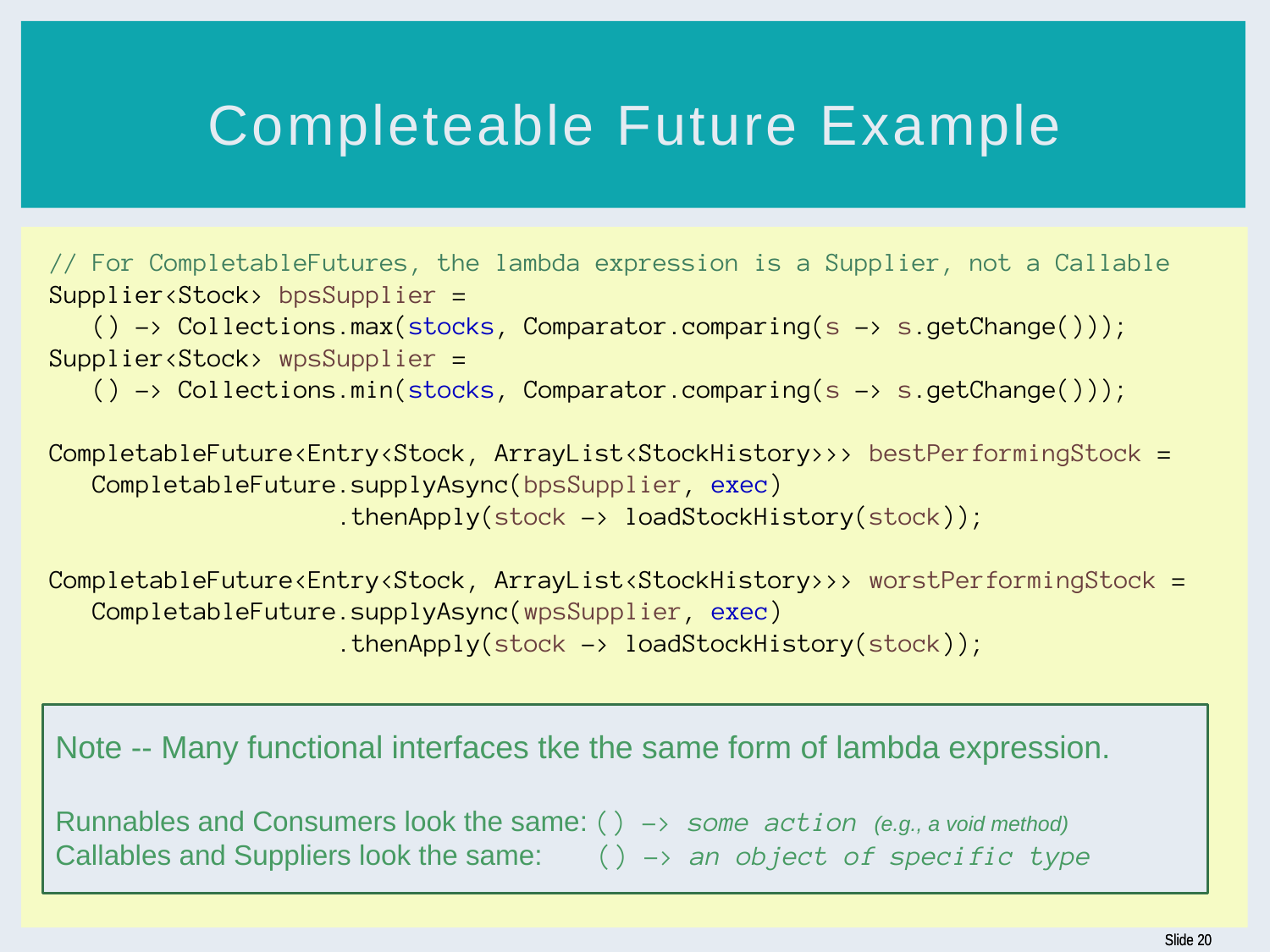

# Completeable Future Example
// For CompletableFutures, the lambda expression is a Supplier, not a Callable
Supplier<Stock> bpsSupplier =
   () -> Collections.max(stocks, Comparator.comparing(s -> s.getChange()));
Supplier<Stock> wpsSupplier =
   () -> Collections.min(stocks, Comparator.comparing(s -> s.getChange()));

CompletableFuture<Entry<Stock, ArrayList<StockHistory>>> bestPerformingStock =
   CompletableFuture.supplyAsync(bpsSupplier, exec)
                    .thenApply(stock -> loadStockHistory(stock));

CompletableFuture<Entry<Stock, ArrayList<StockHistory>>> worstPerformingStock =
   CompletableFuture.supplyAsync(wpsSupplier, exec)
                    .thenApply(stock -> loadStockHistory(stock));

Note -- Many functional interfaces tke the same form of lambda expression.

Runnables and Consumers look the same: () -> some action (e.g., a void method)
Callables and Suppliers look the same:       () -> an object of specific type